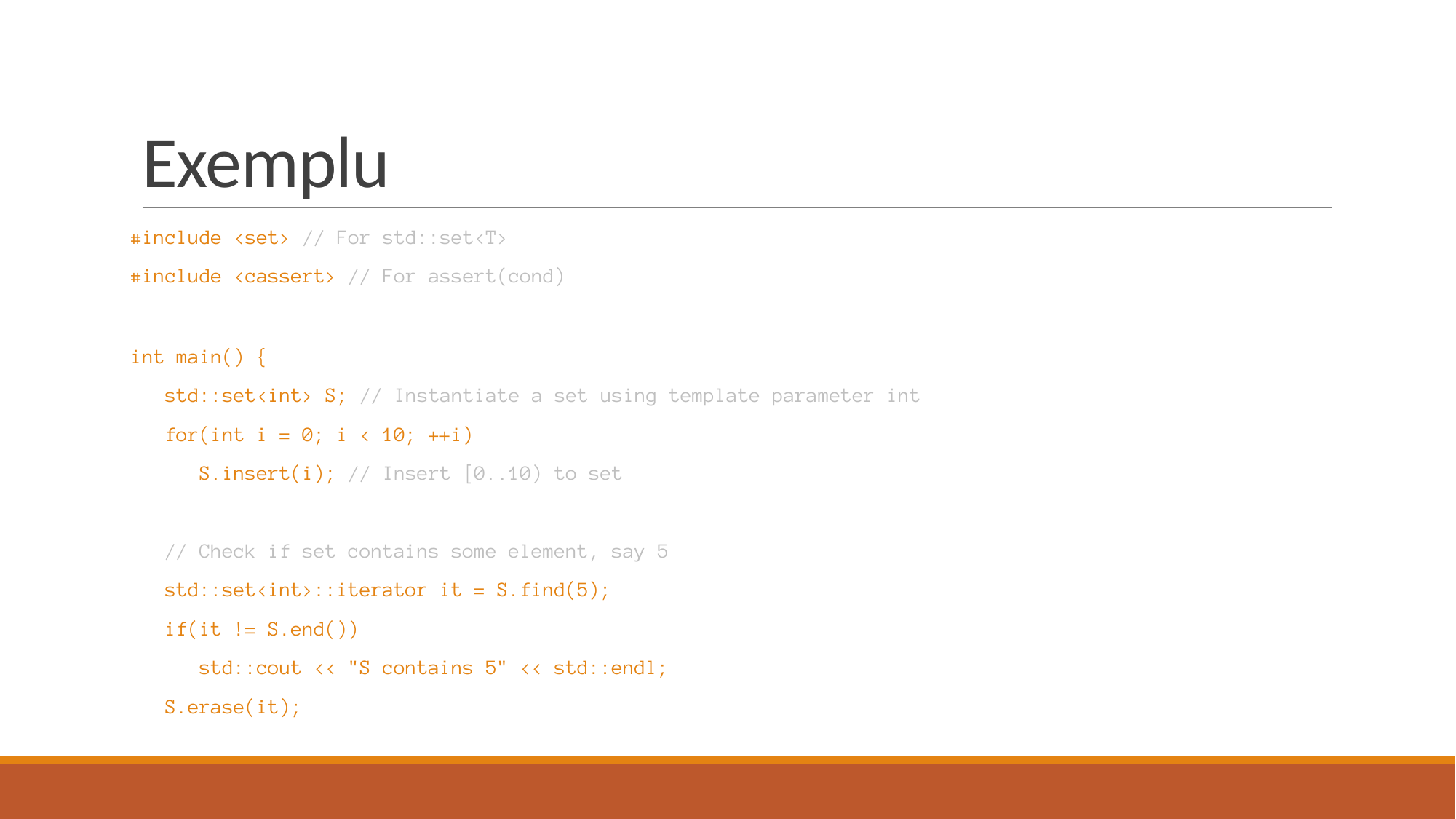

# Exemplu

#include <set> // For std::set<T>
#include <cassert> // For assert(cond)

int main() {
   std::set<int> S; // Instantiate a set using template parameter int
   for(int i = 0; i < 10; ++i)
      S.insert(i); // Insert [0..10) to set

   // Check if set contains some element, say 5
   std::set<int>::iterator it = S.find(5);
   if(it != S.end())
      std::cout << "S contains 5" << std::endl;
   S.erase(it);